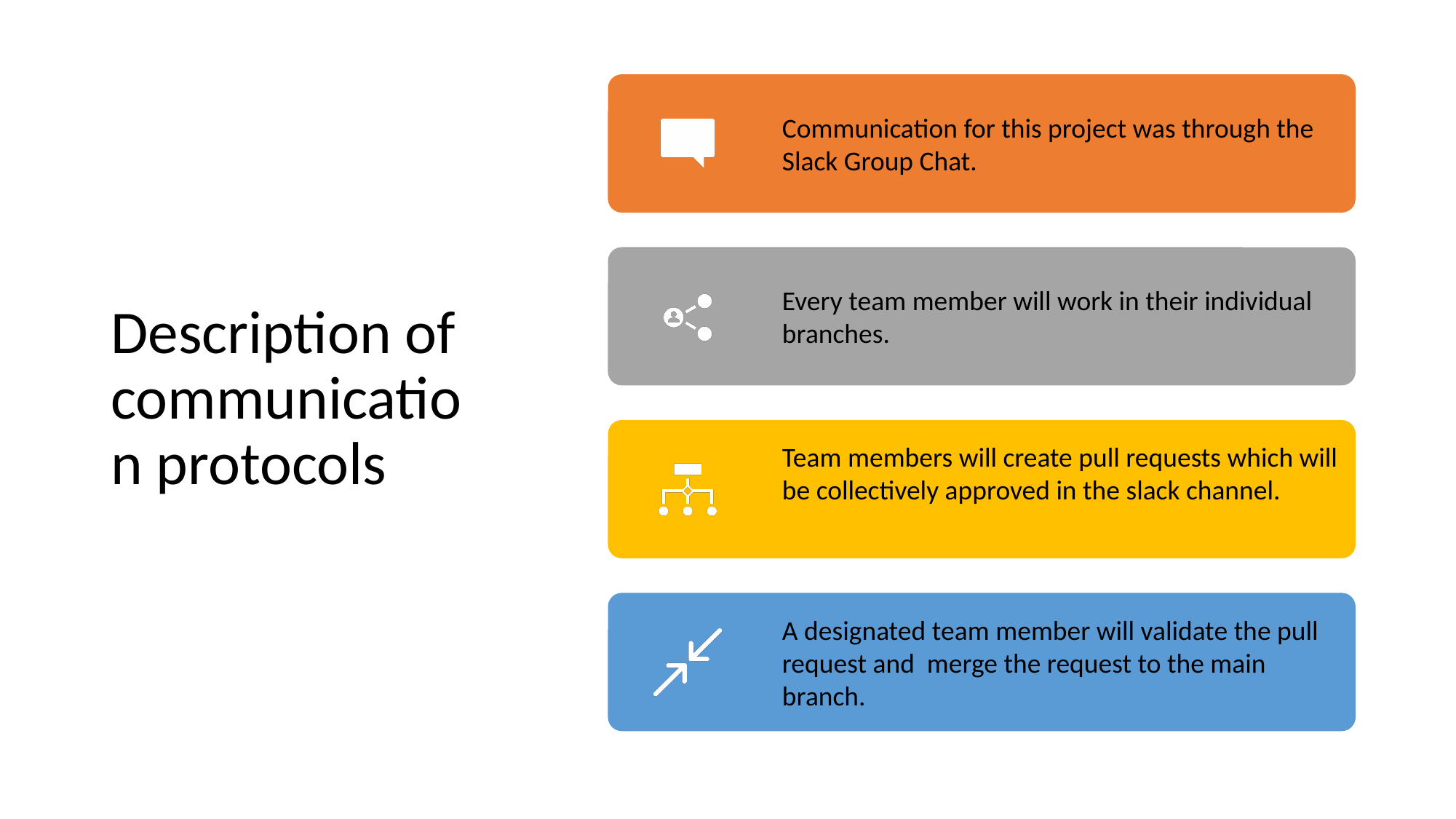

# Description of communication protocols
Communication for this project was through the Slack Group Chat.
Every team member will work in their individual branches.
Team members will create pull requests which will be collectively approved in the slack channel.
A designated team member will validate the pull request and  merge the request to the main branch.